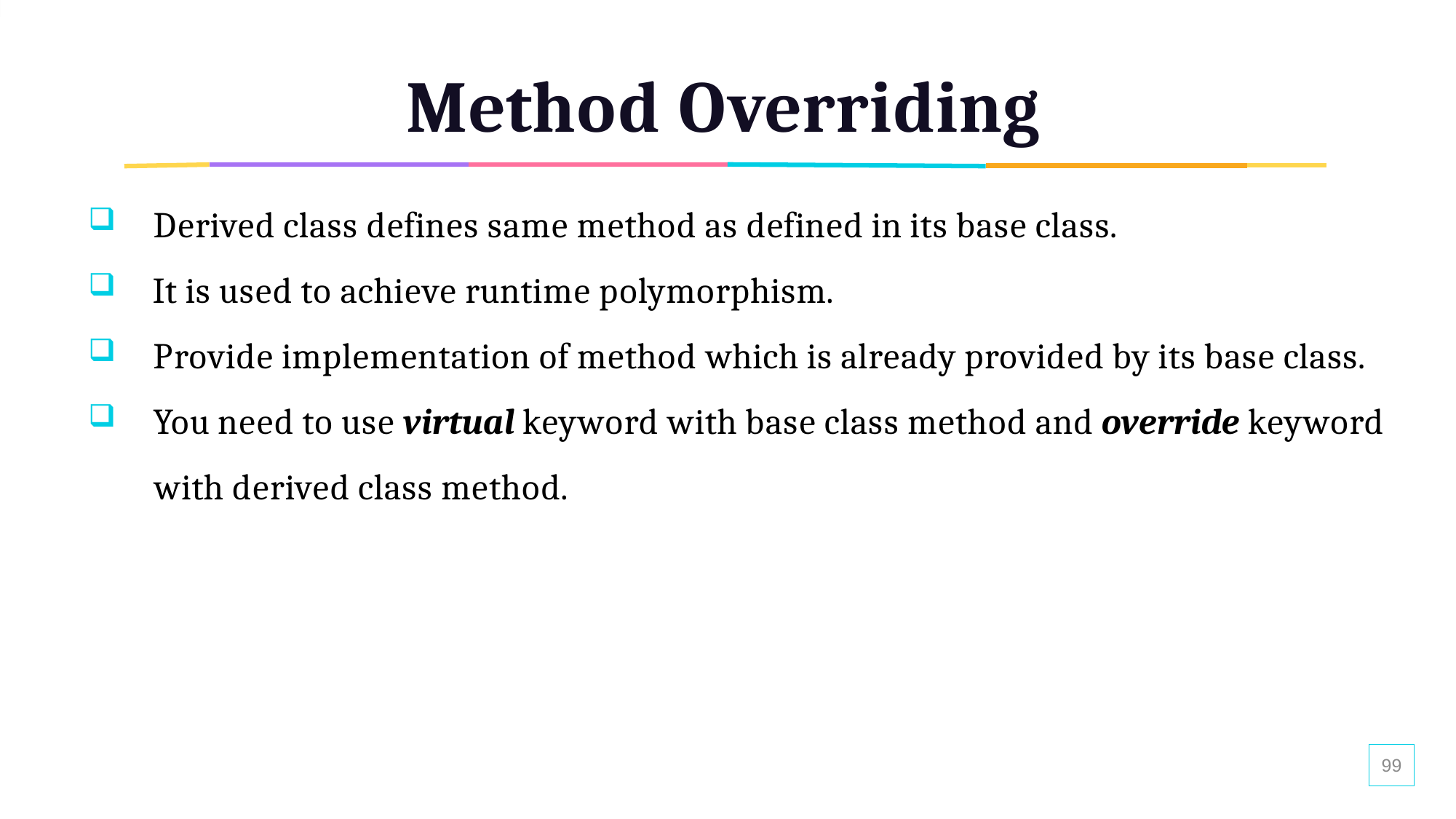

# Method Overriding
Derived class defines same method as defined in its base class.
It is used to achieve runtime polymorphism.
Provide implementation of method which is already provided by its base class.
You need to use virtual keyword with base class method and override keyword with derived class method.
99